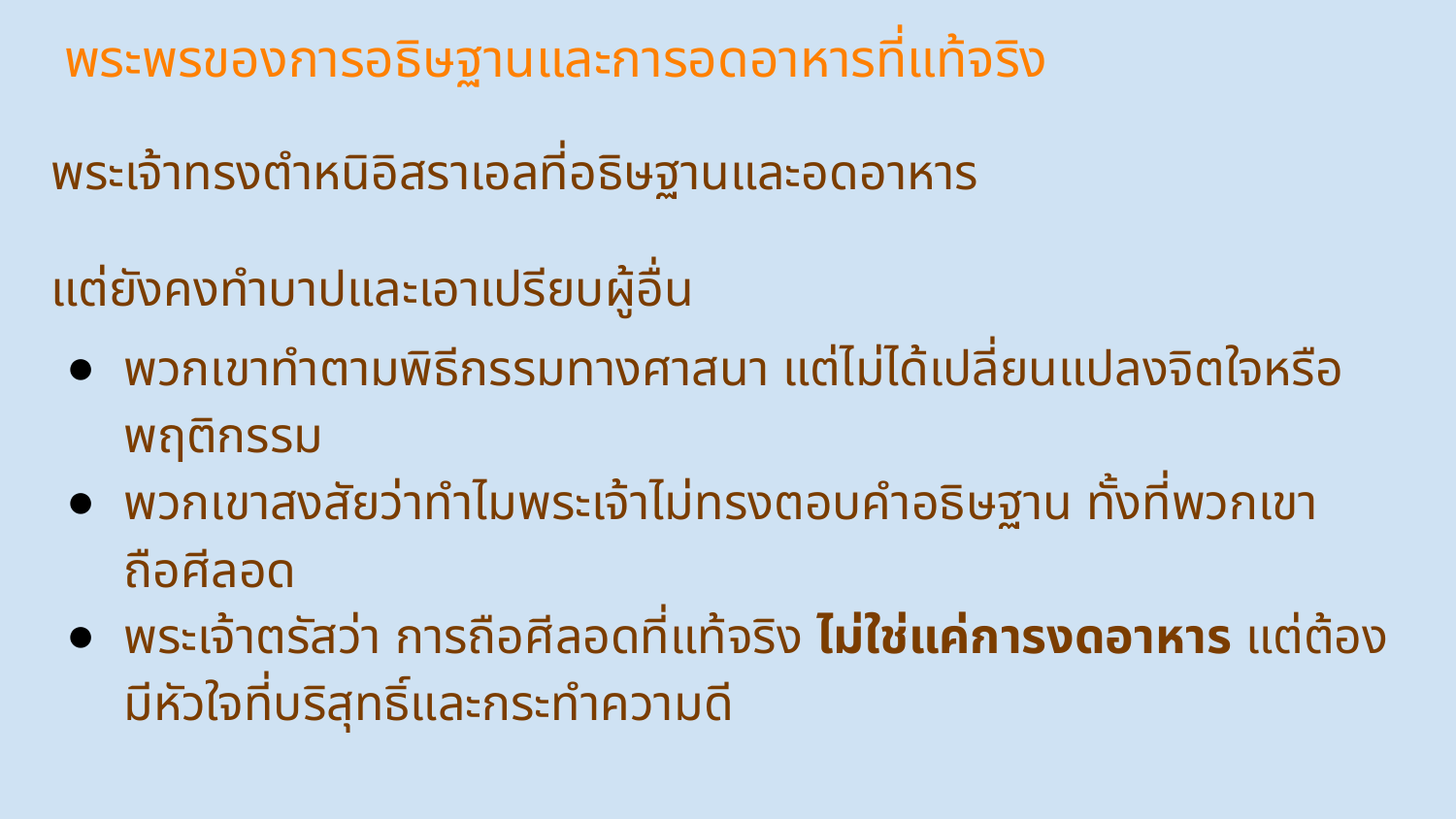

# พระพรของการอธิษฐานและการอดอาหารที่แท้จริง
พระเจ้าทรงตำหนิอิสราเอลที่อธิษฐานและอดอาหาร
แต่ยังคงทำบาปและเอาเปรียบผู้อื่น
พวกเขาทำตามพิธีกรรมทางศาสนา แต่ไม่ได้เปลี่ยนแปลงจิตใจหรือพฤติกรรม
พวกเขาสงสัยว่าทำไมพระเจ้าไม่ทรงตอบคำอธิษฐาน ทั้งที่พวกเขาถือศีลอด
พระเจ้าตรัสว่า การถือศีลอดที่แท้จริง ไม่ใช่แค่การงดอาหาร แต่ต้องมีหัวใจที่บริสุทธิ์และกระทำความดี